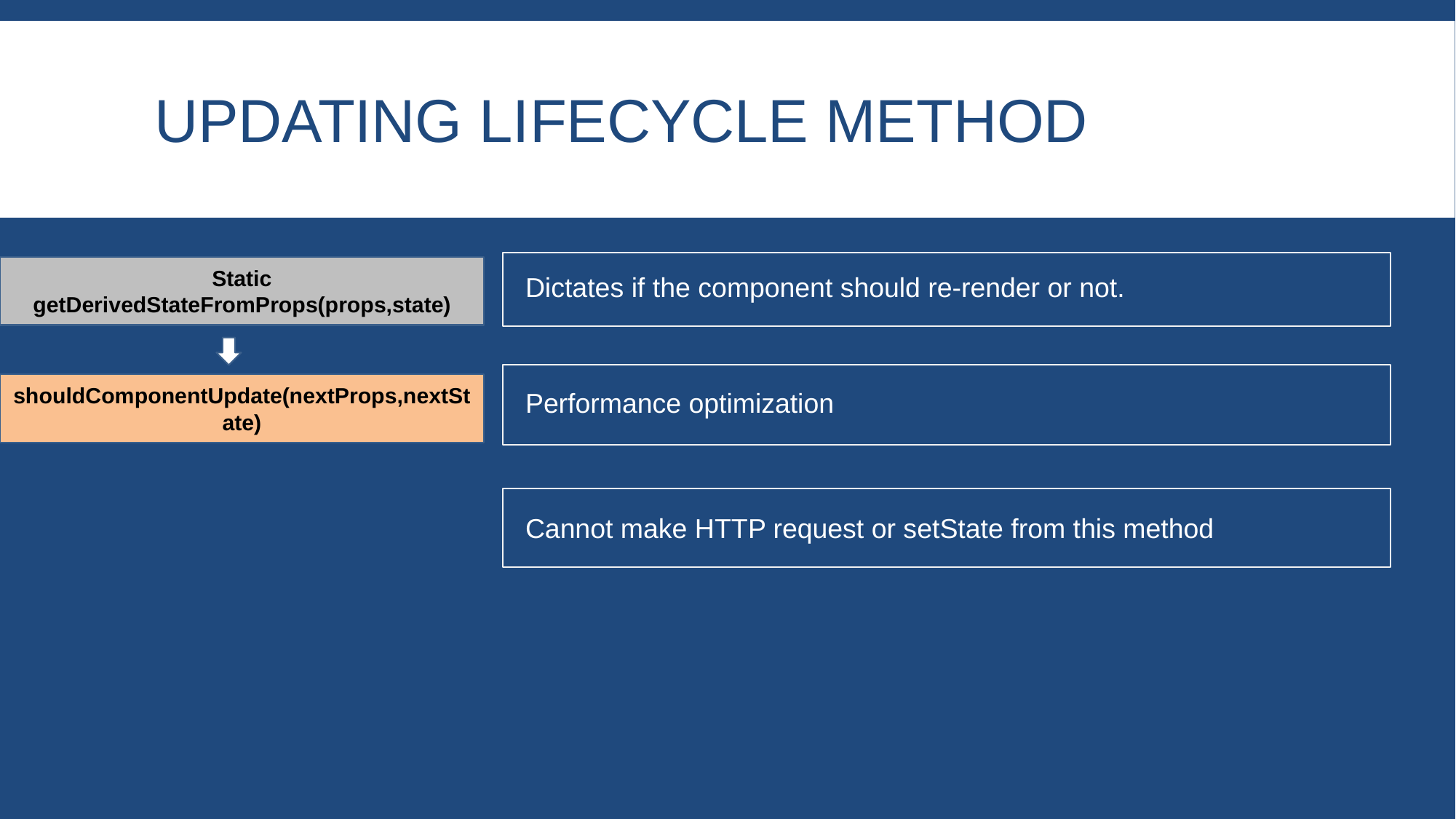

# updating lifecycle method

Static getDerivedStateFromProps(props,state)
Dictates if the component should re-render or not.

shouldComponentUpdate(nextProps,nextState)
Performance optimization

Cannot make HTTP request or setState from this method